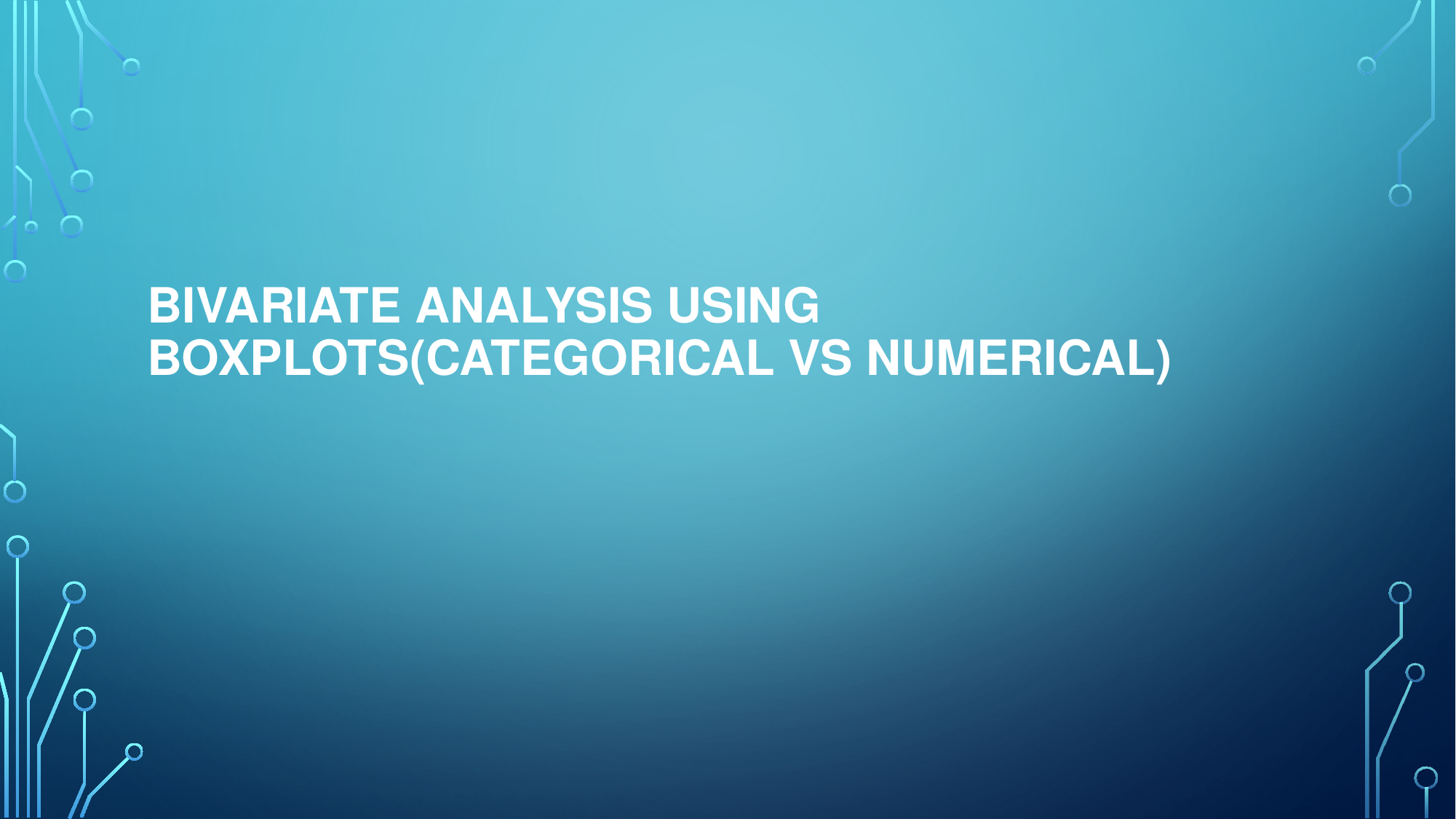

# Bivariate analysis using boxplots(Categorical vs Numerical)